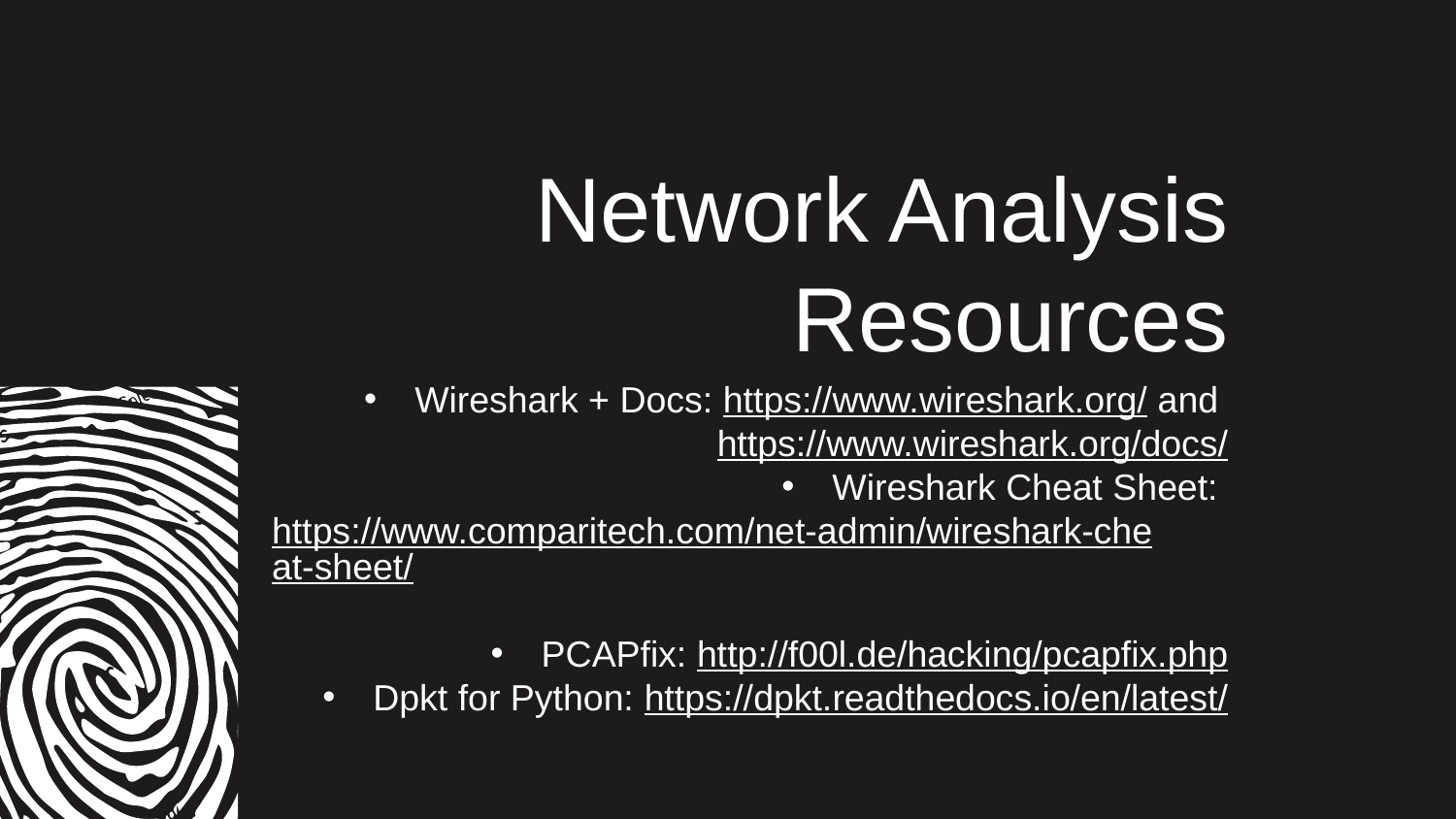

# Network Analysis Resources
Wireshark + Docs: https://www.wireshark.org/ and https://www.wireshark.org/docs/
Wireshark Cheat Sheet: https://www.comparitech.com/net-admin/wireshark-cheat-sheet/
PCAPfix: http://f00l.de/hacking/pcapfix.php
Dpkt for Python: https://dpkt.readthedocs.io/en/latest/